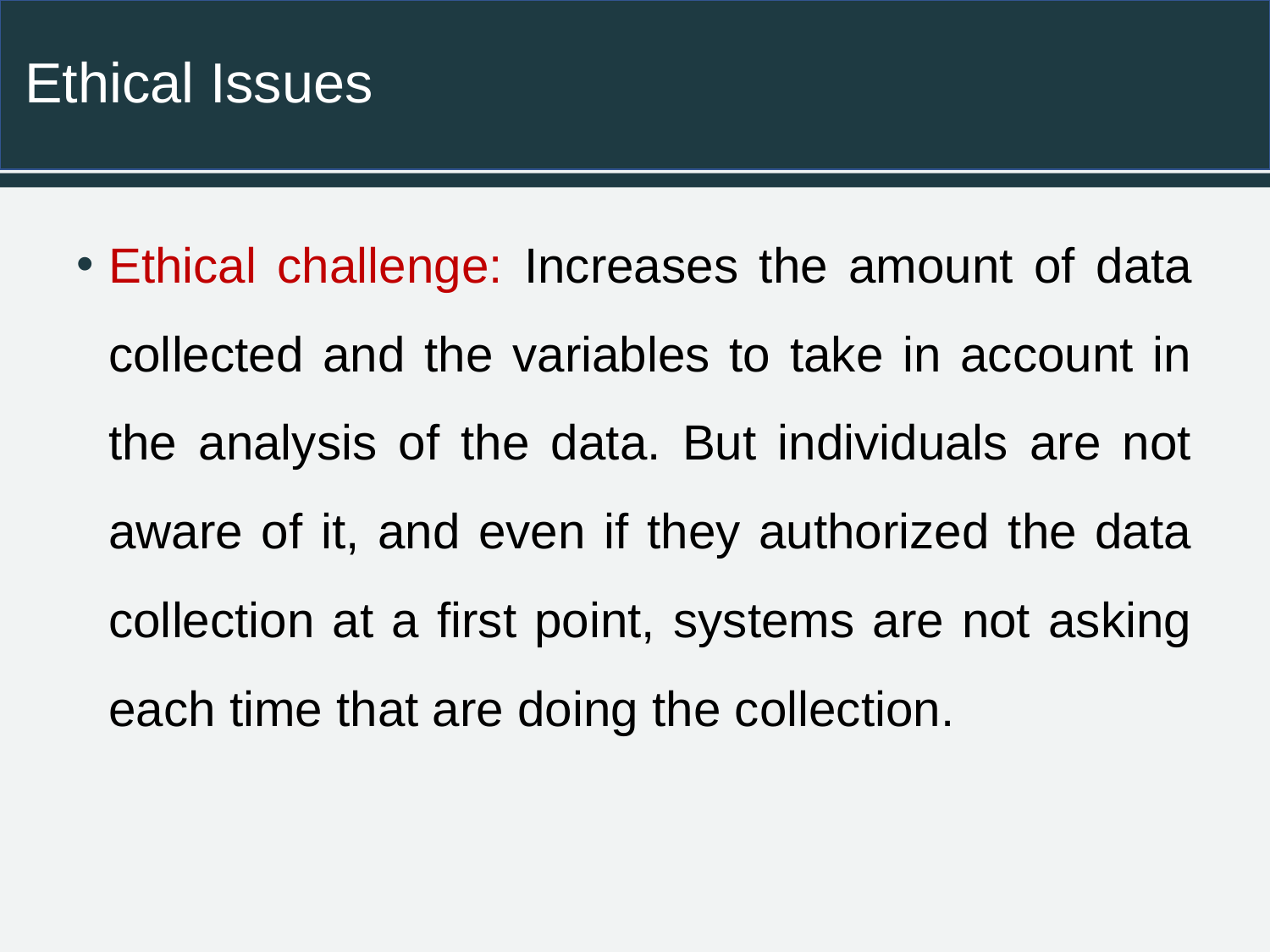

# Ethical Issues
Ethical challenge: Increases the amount of data collected and the variables to take in account in the analysis of the data. But individuals are not aware of it, and even if they authorized the data collection at a first point, systems are not asking each time that are doing the collection.